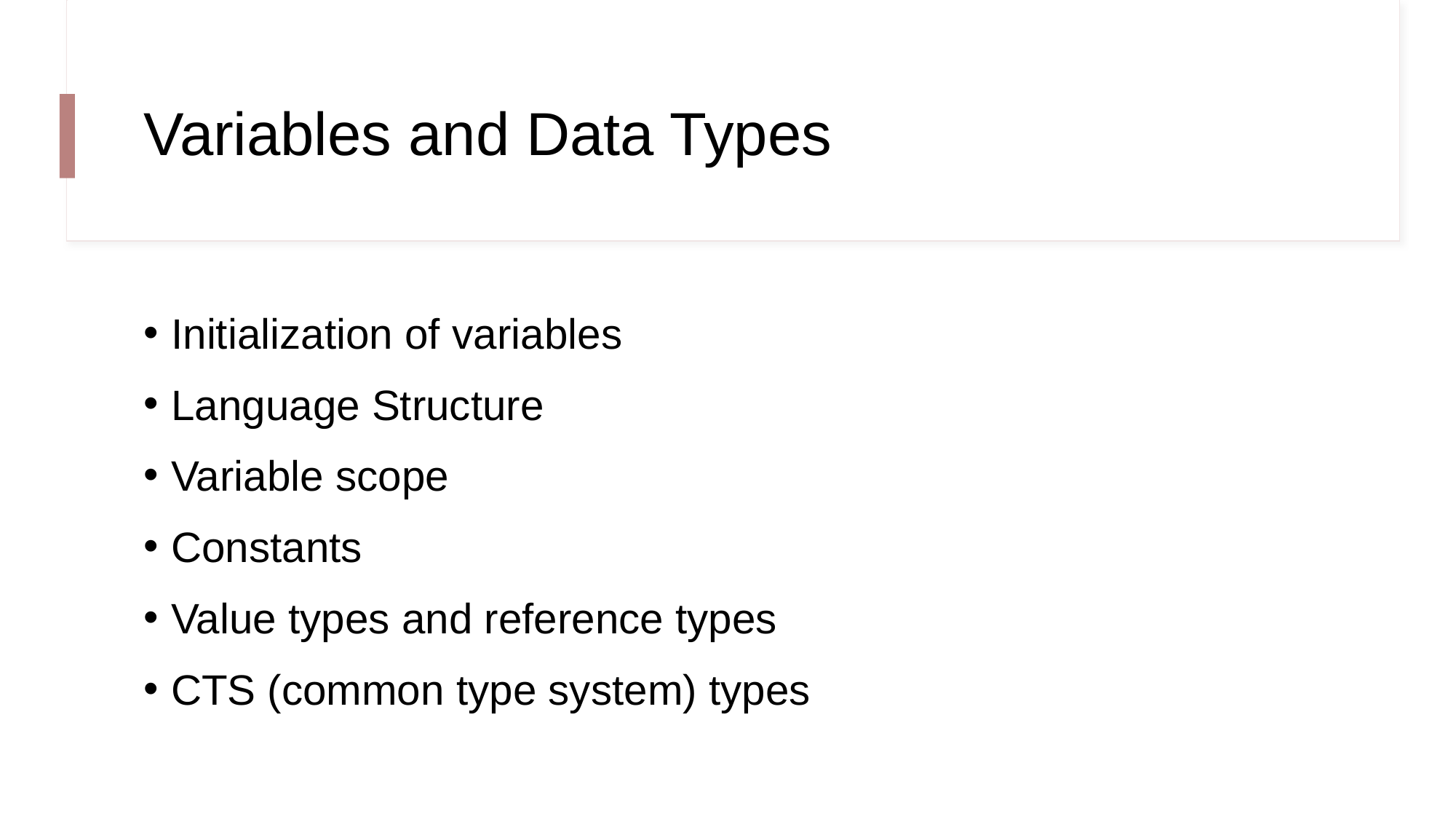

# Variables and Data Types
Initialization of variables
Language Structure
Variable scope
Constants
Value types and reference types
CTS (common type system) types